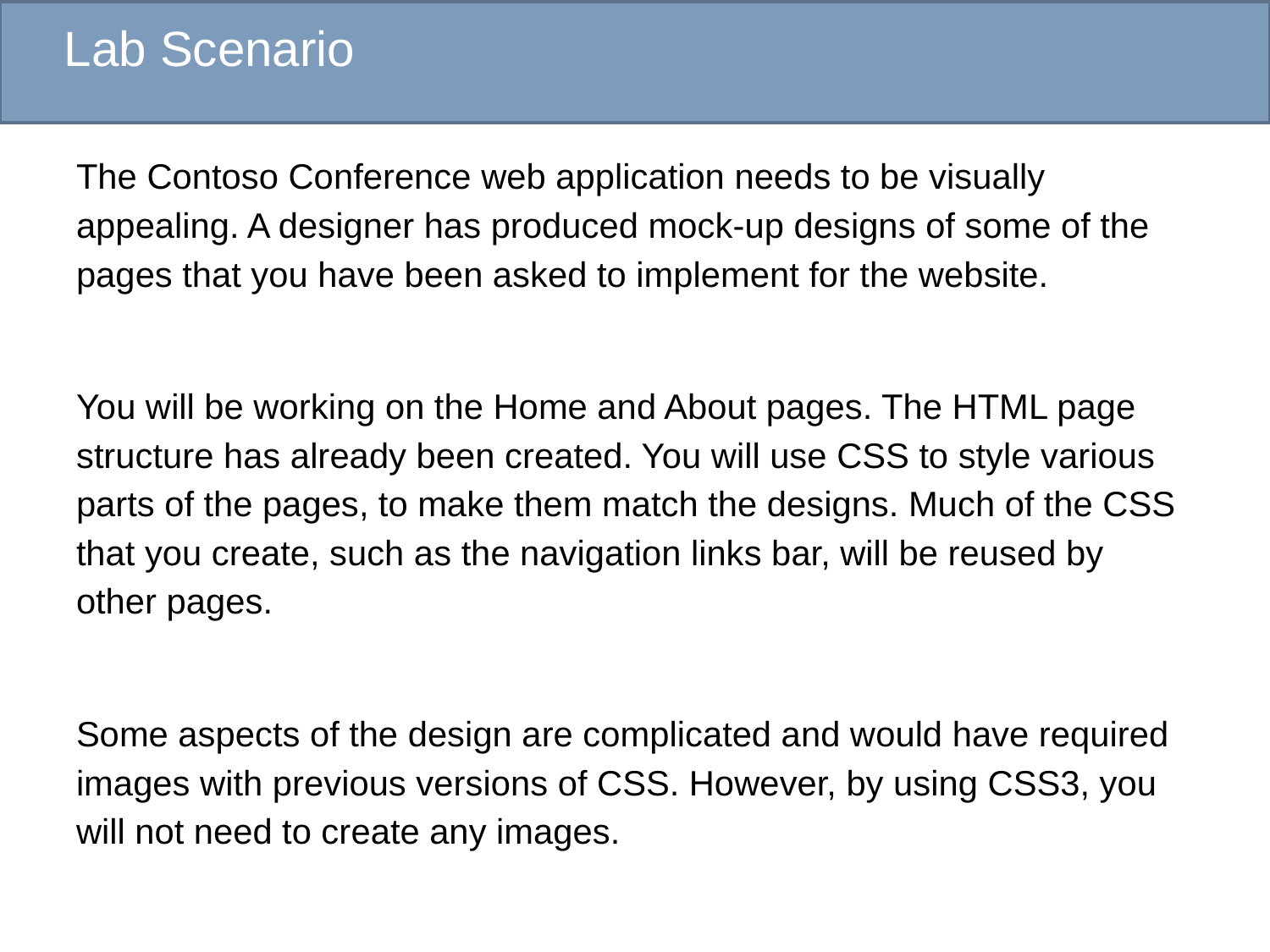

# Lab Scenario
The Contoso Conference web application needs to be visually appealing. A designer has produced mock-up designs of some of the pages that you have been asked to implement for the website.

You will be working on the Home and About pages. The HTML page structure has already been created. You will use CSS to style various parts of the pages, to make them match the designs. Much of the CSS that you create, such as the navigation links bar, will be reused by other pages.

Some aspects of the design are complicated and would have required images with previous versions of CSS. However, by using CSS3, you will not need to create any images.